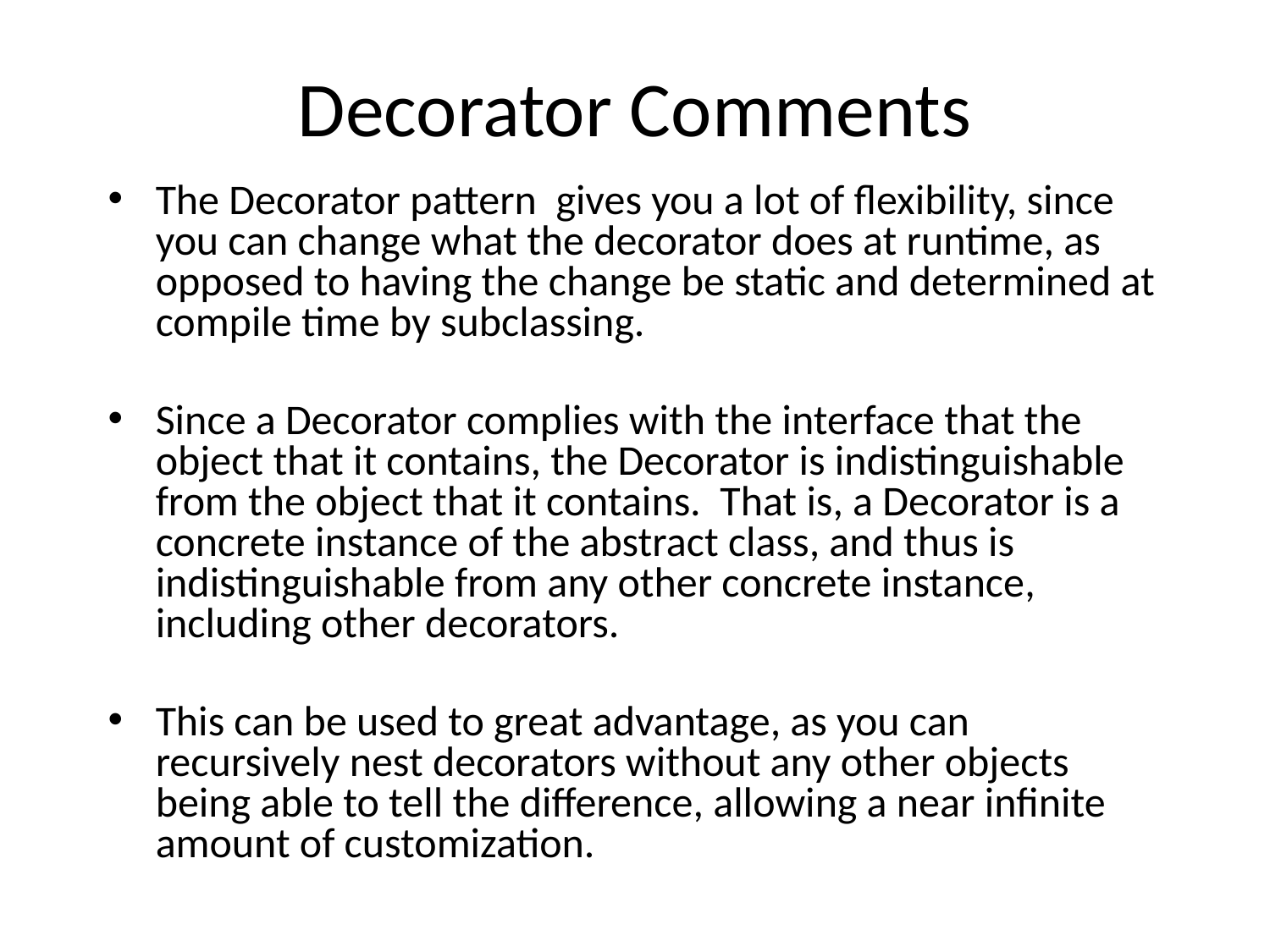

# Decorator Comments
The Decorator pattern  gives you a lot of flexibility, since you can change what the decorator does at runtime, as opposed to having the change be static and determined at compile time by subclassing.

Since a Decorator complies with the interface that the object that it contains, the Decorator is indistinguishable from the object that it contains.  That is, a Decorator is a concrete instance of the abstract class, and thus is indistinguishable from any other concrete instance, including other decorators.

This can be used to great advantage, as you can recursively nest decorators without any other objects being able to tell the difference, allowing a near infinite amount of customization.